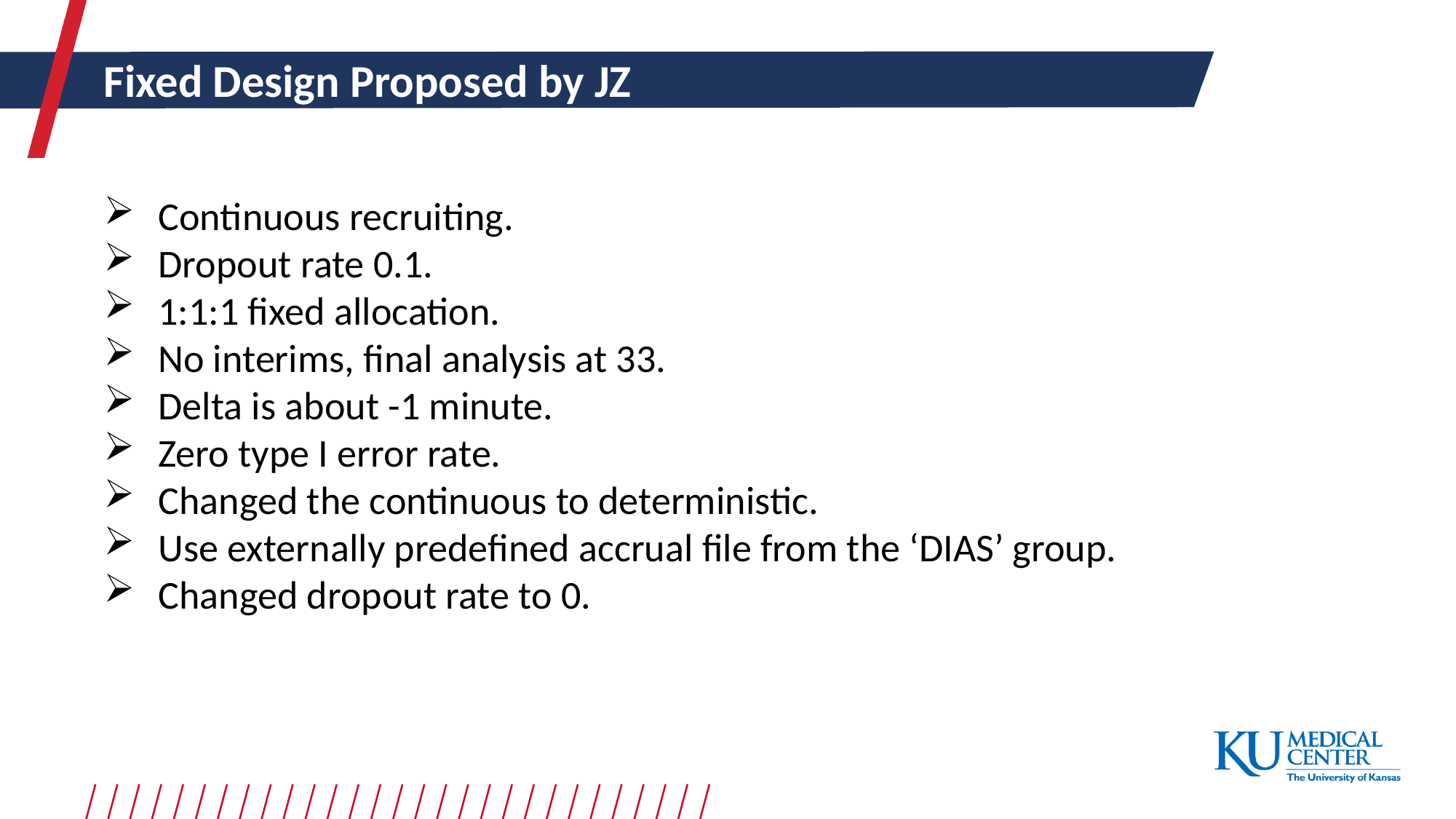

Fixed Design Proposed by JZ
Continuous recruiting.
Dropout rate 0.1.
1:1:1 fixed allocation.
No interims, final analysis at 33.
Delta is about -1 minute.
Zero type I error rate.
Changed the continuous to deterministic.
Use externally predefined accrual file from the ‘DIAS’ group.
Changed dropout rate to 0.